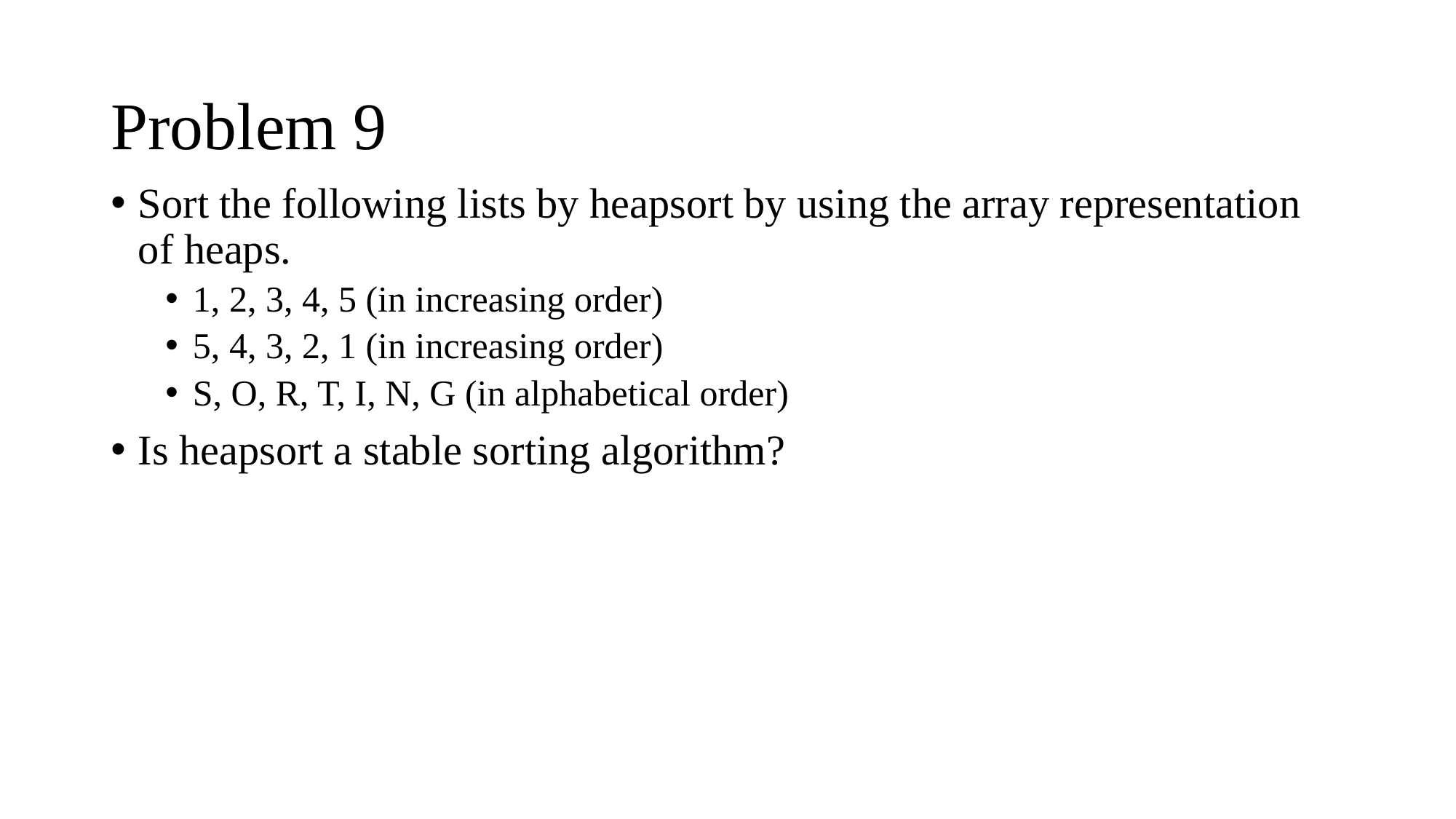

# Problem 9
Sort the following lists by heapsort by using the array representation of heaps.
1, 2, 3, 4, 5 (in increasing order)
5, 4, 3, 2, 1 (in increasing order)
S, O, R, T, I, N, G (in alphabetical order)
Is heapsort a stable sorting algorithm?